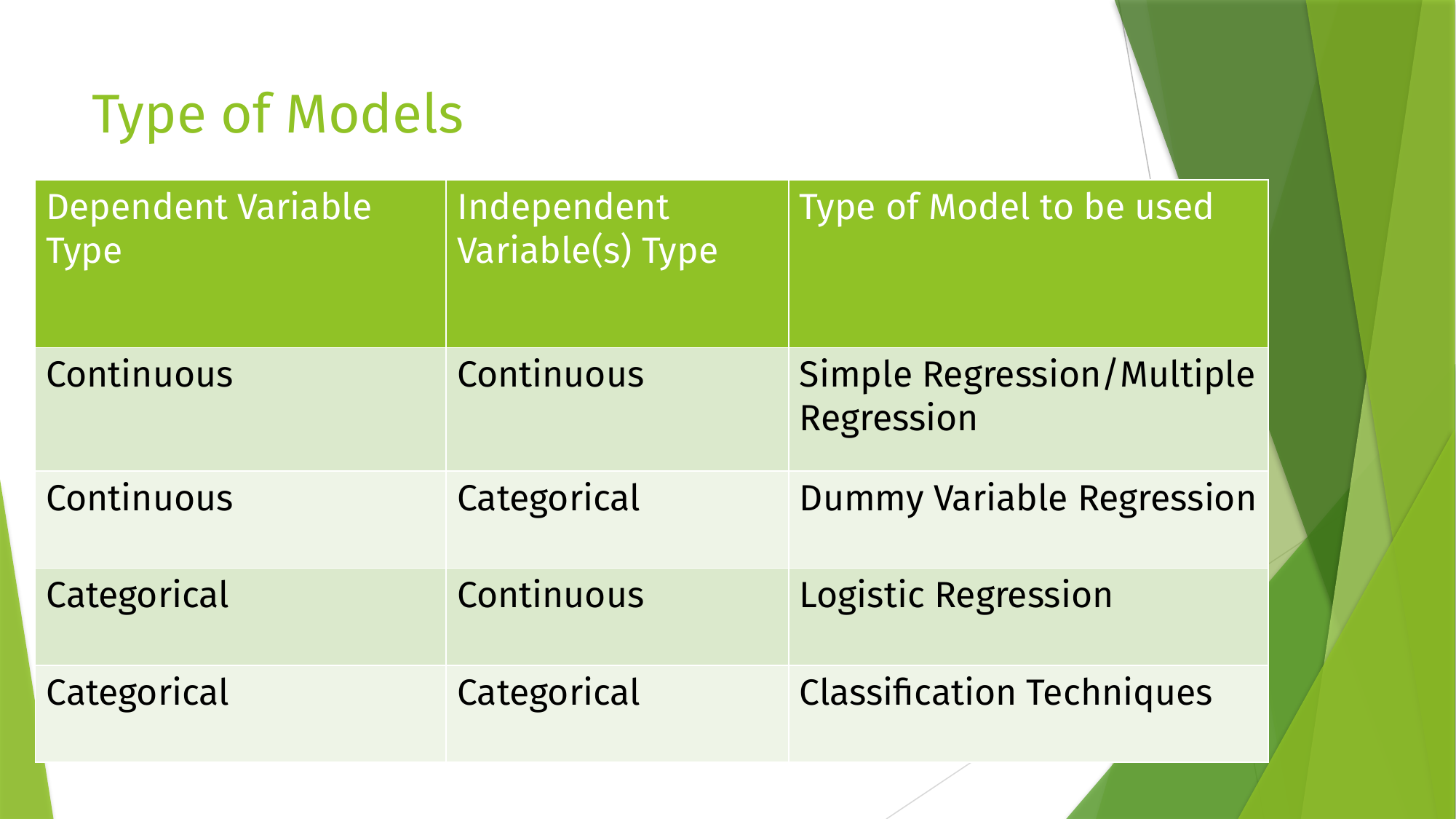

# Type of Models
| Dependent Variable Type | Independent Variable(s) Type | Type of Model to be used |
| --- | --- | --- |
| Continuous | Continuous | Simple Regression/Multiple Regression |
| Continuous | Categorical | Dummy Variable Regression |
| Categorical | Continuous | Logistic Regression |
| Categorical | Categorical | Classification Techniques |